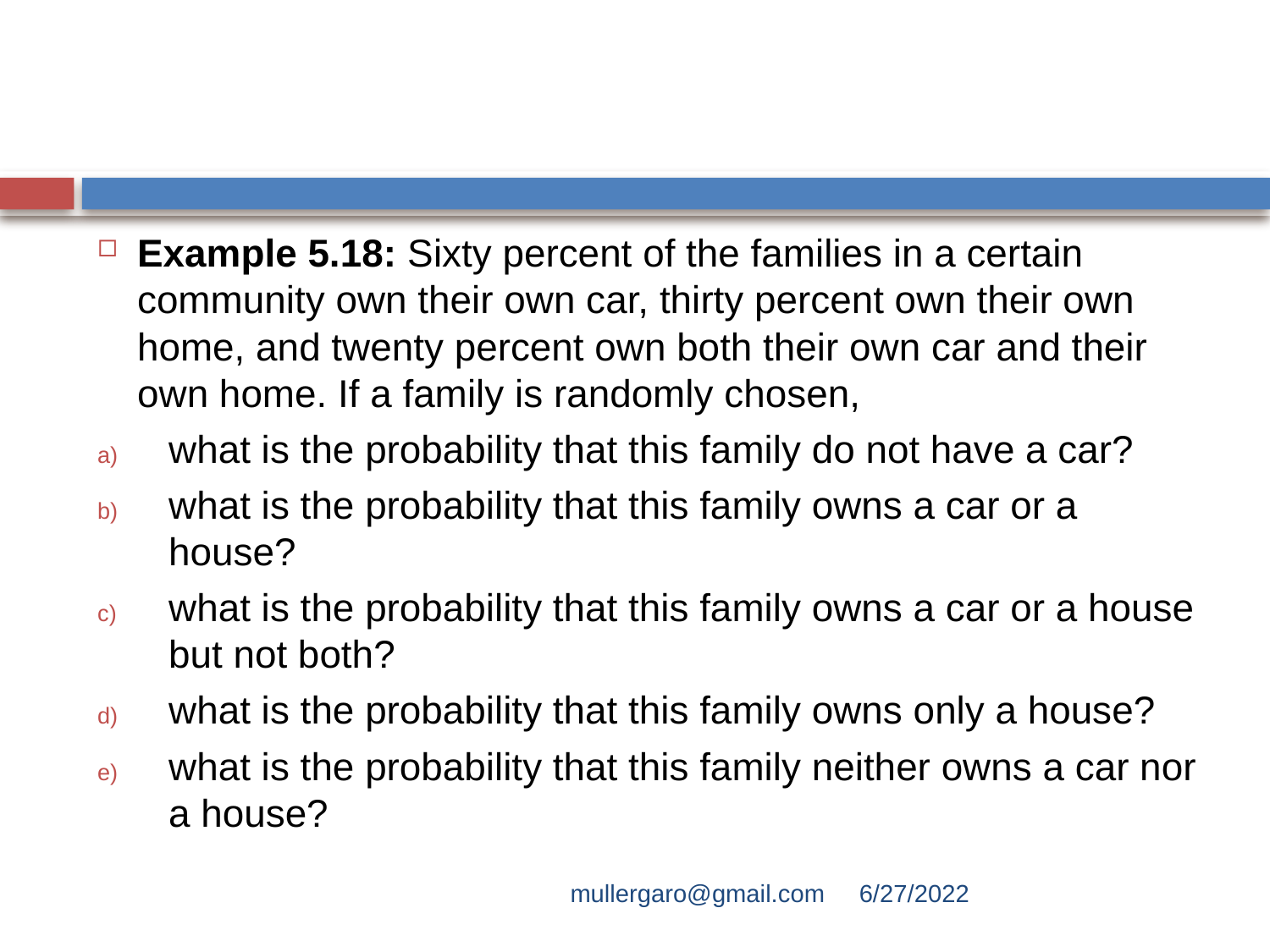

#
Example 5.18: Sixty percent of the families in a certain community own their own car, thirty percent own their own home, and twenty percent own both their own car and their own home. If a family is randomly chosen,
what is the probability that this family do not have a car?
what is the probability that this family owns a car or a house?
what is the probability that this family owns a car or a house but not both?
what is the probability that this family owns only a house?
what is the probability that this family neither owns a car nor a house?

mullergaro@gmail.com
6/27/2022